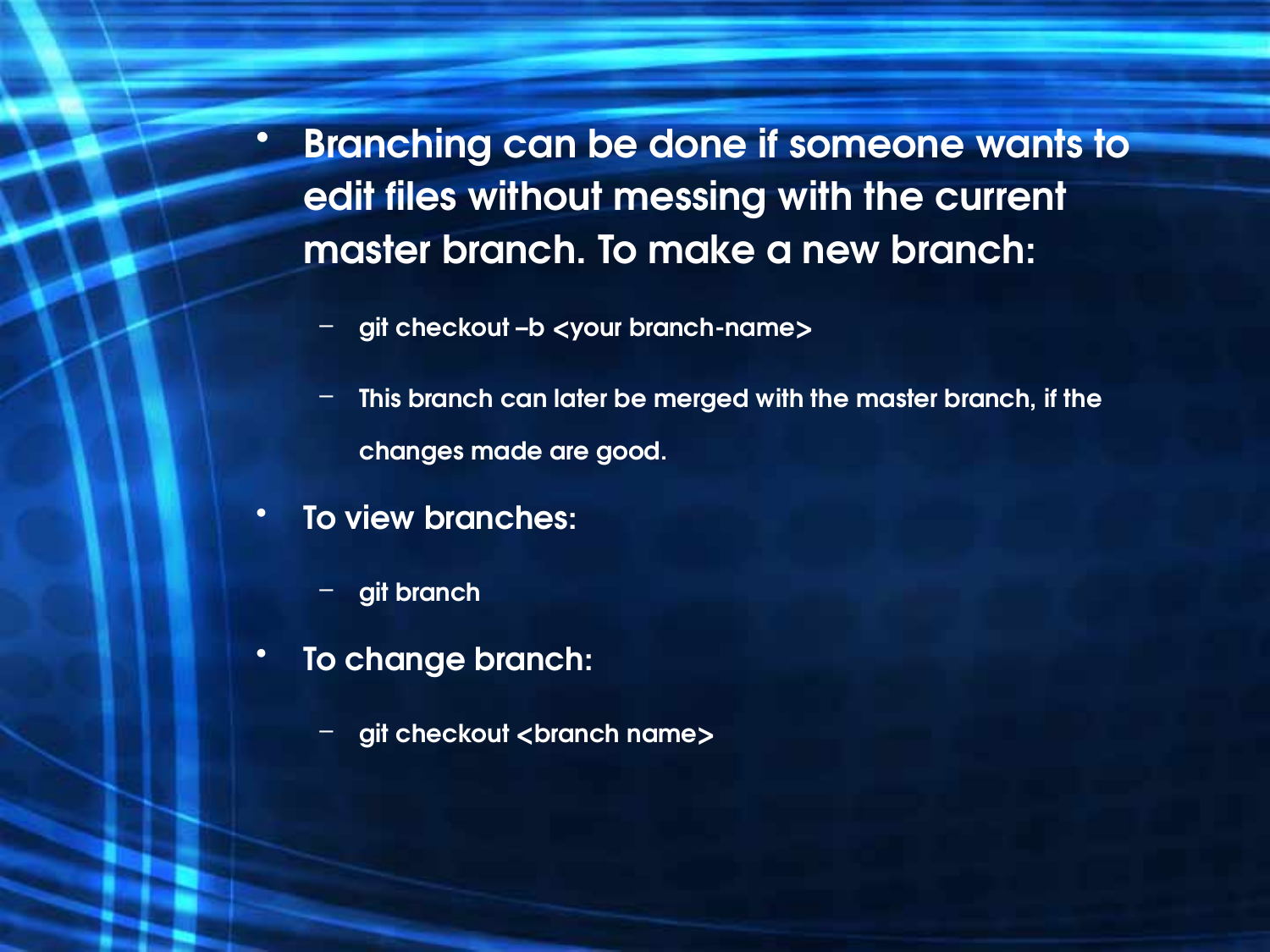

Branching can be done if someone wants to edit files without messing with the current master branch. To make a new branch:
git checkout –b <your branch-name>
This branch can later be merged with the master branch, if the changes made are good.
To view branches:
git branch
To change branch:
git checkout <branch name>